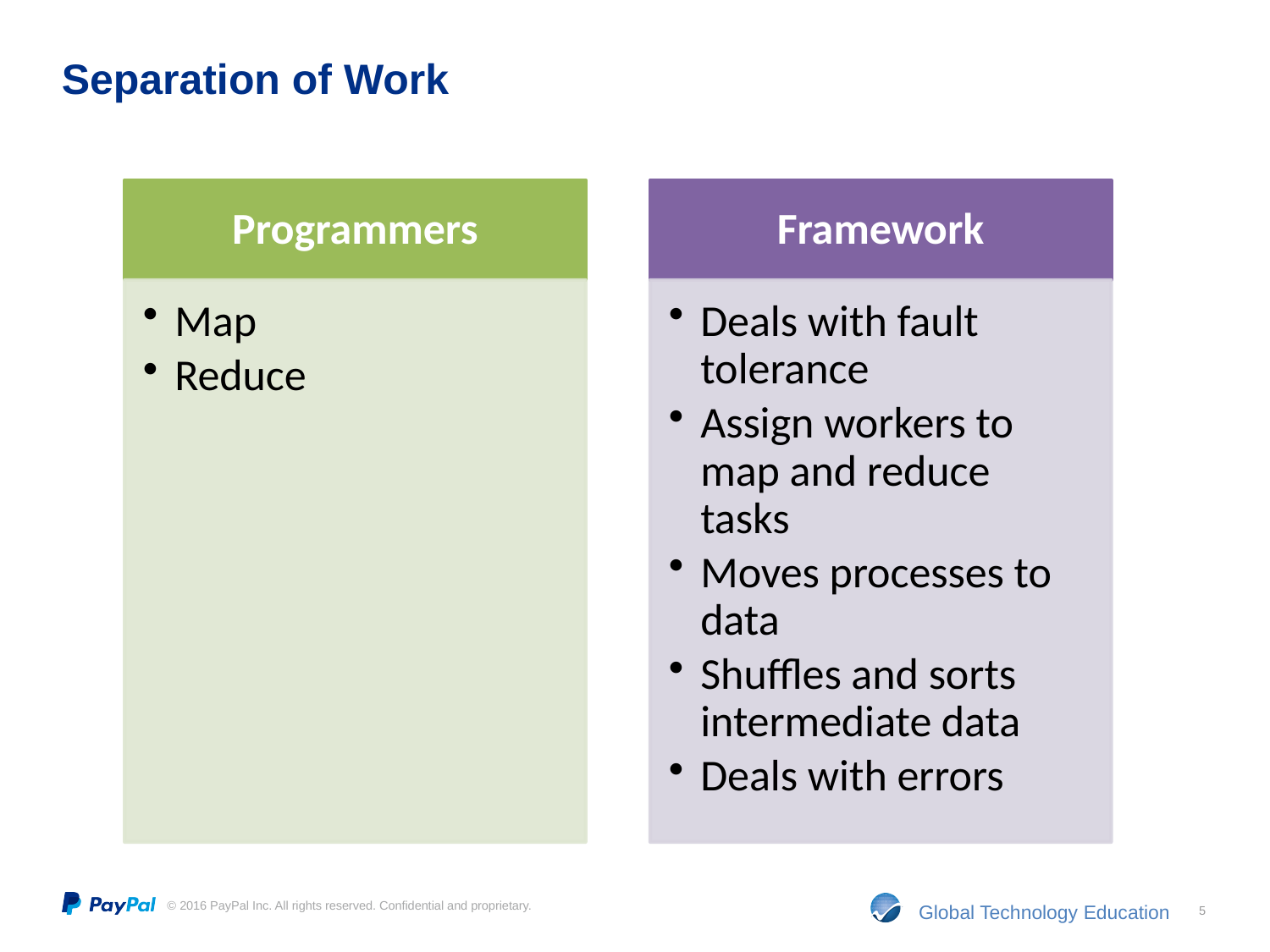

# Separation of Work
Programmers
Map
Reduce
Framework
Deals with fault tolerance
Assign workers to map and reduce tasks
Moves processes to data
Shuffles and sorts intermediate data
Deals with errors

5